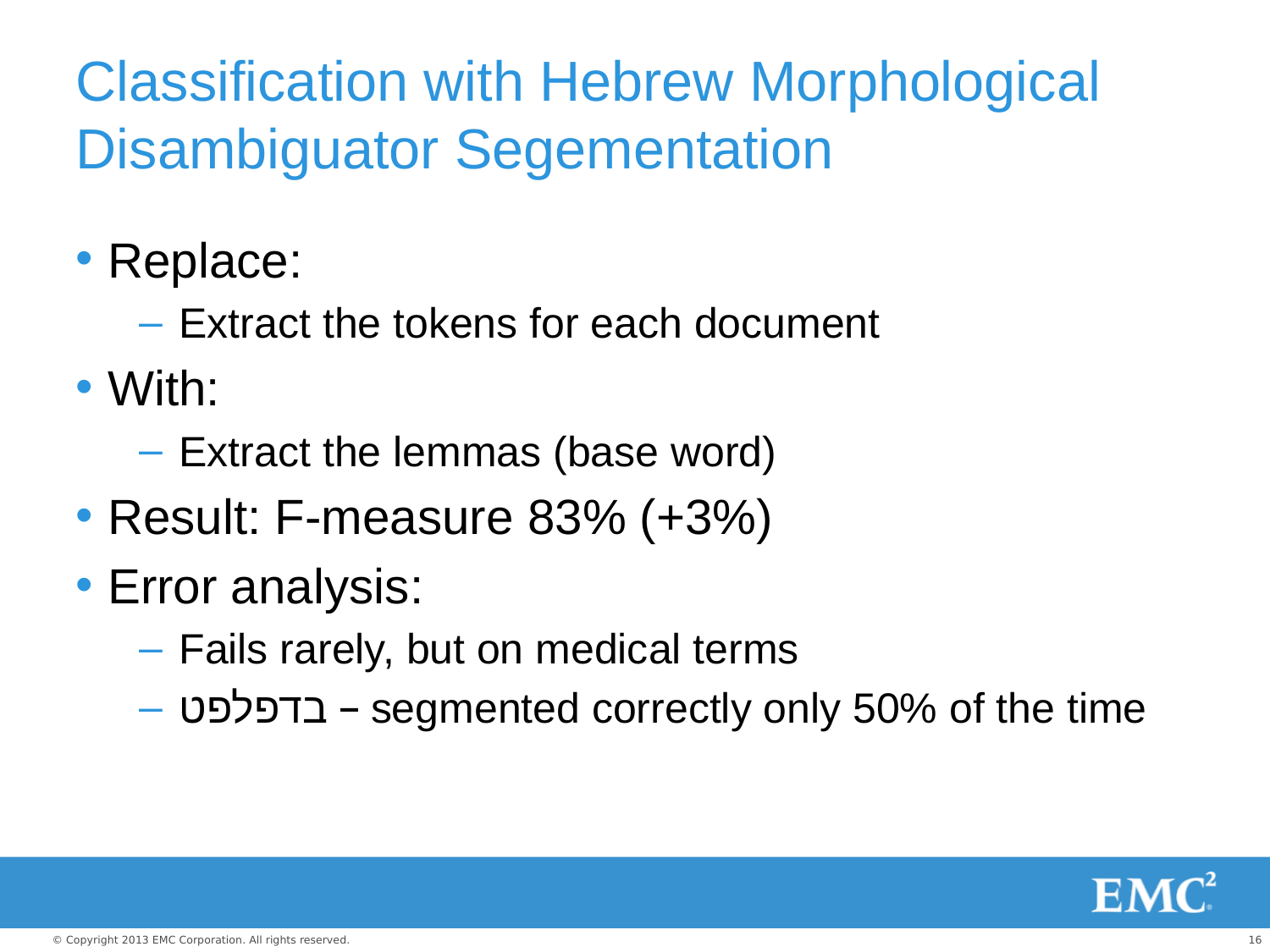

# Classification with Hebrew Morphological Disambiguator Segementation
Replace:
Extract the tokens for each document
With:
Extract the lemmas (base word)
Result: F-measure 83% (+3%)
Error analysis:
Fails rarely, but on medical terms
בדפלפט – segmented correctly only 50% of the time